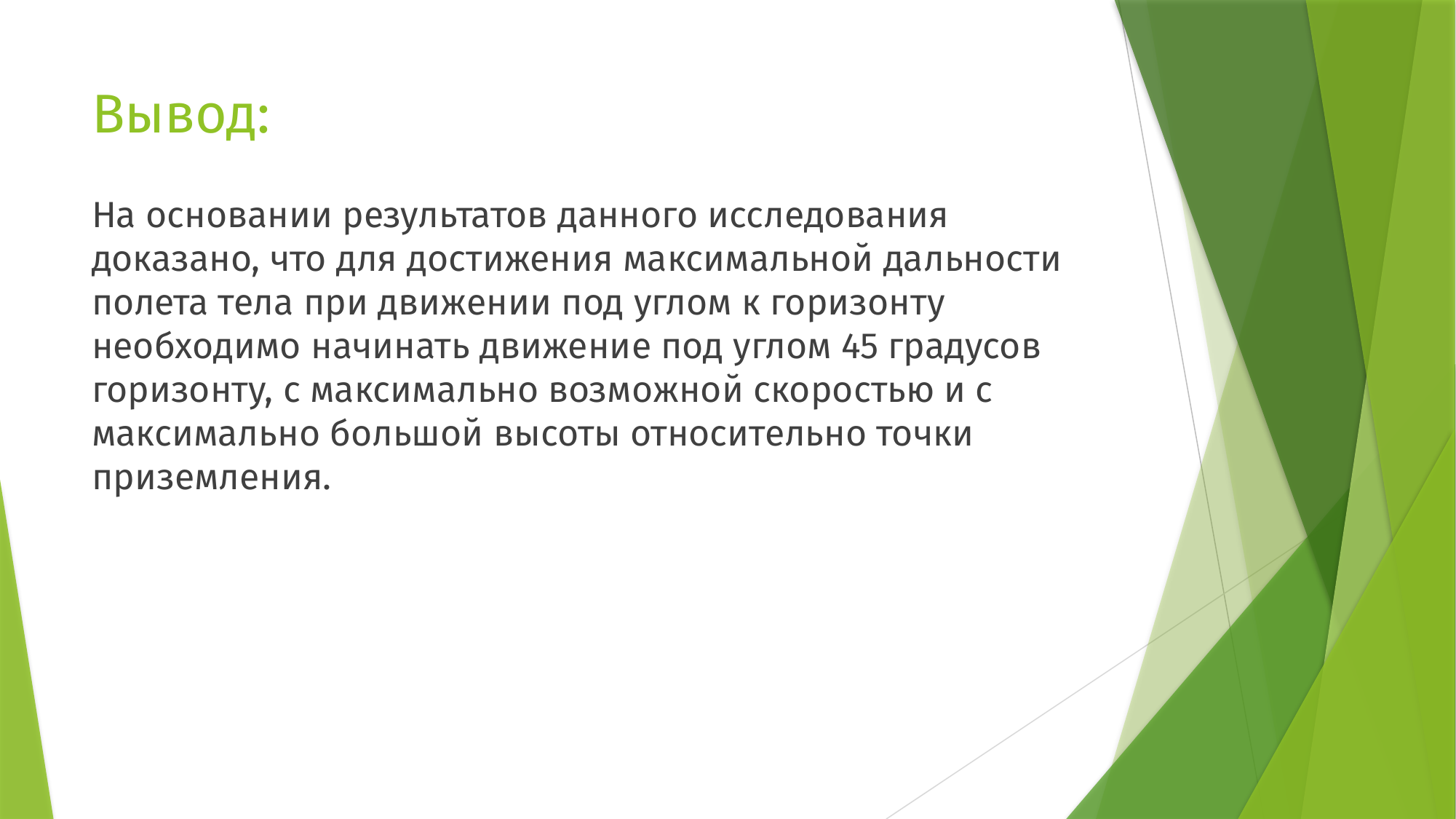

# Вывод:
На основании результатов данного исследования доказано, что для достижения максимальной дальности полета тела при движении под углом к горизонту необходимо начинать движение под углом 45 градусов горизонту, с максимально возможной скоростью и с максимально большой высоты относительно точки приземления.